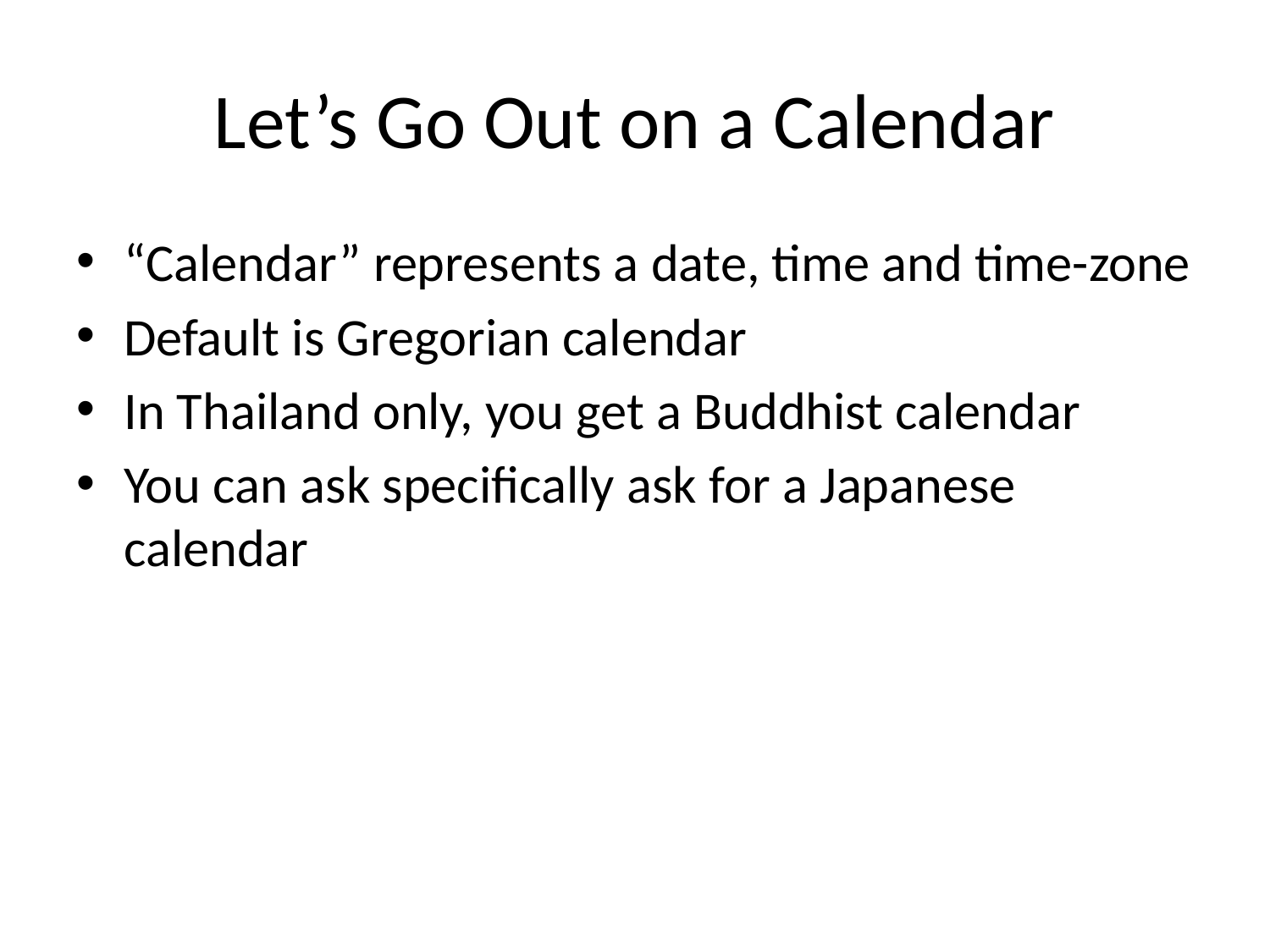

# Let’s Go Out on a Calendar
“Calendar” represents a date, time and time-zone
Default is Gregorian calendar
In Thailand only, you get a Buddhist calendar
You can ask specifically ask for a Japanese calendar